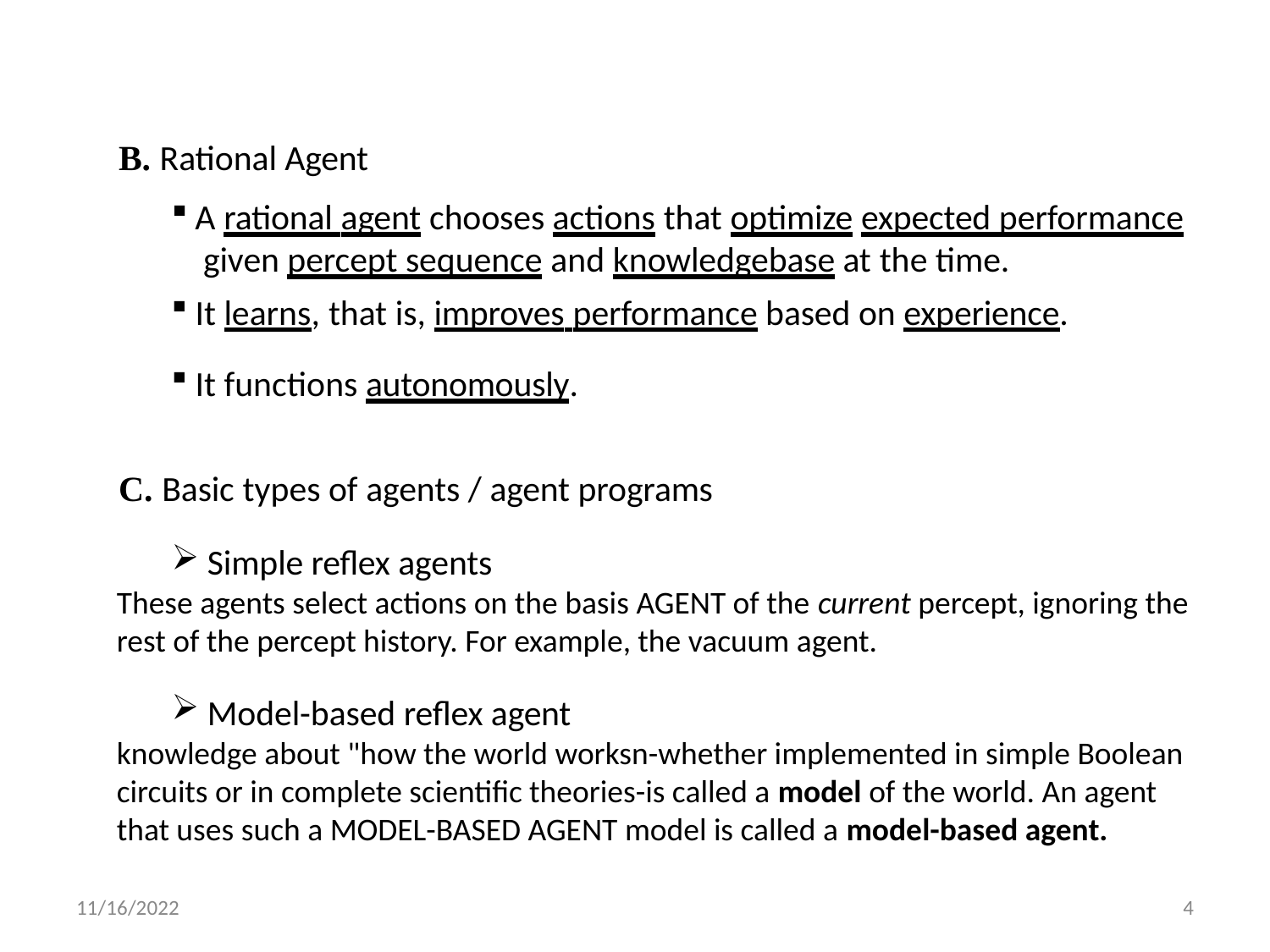

B. Rational Agent
A rational agent chooses actions that optimize expected performance  given percept sequence and knowledgebase at the time.
It learns, that is, improves performance based on experience.
It functions autonomously.

C. Basic types of agents / agent programs
Simple reflex agents
These agents select actions on the basis AGENT of the current percept, ignoring the rest of the percept history. For example, the vacuum agent.
Model-based reflex agent
knowledge about "how the world worksn-whether implemented in simple Boolean circuits or in complete scientific theories-is called a model of the world. An agent that uses such a MODEL-BASED AGENT model is called a model-based agent.
11/16/2022
4